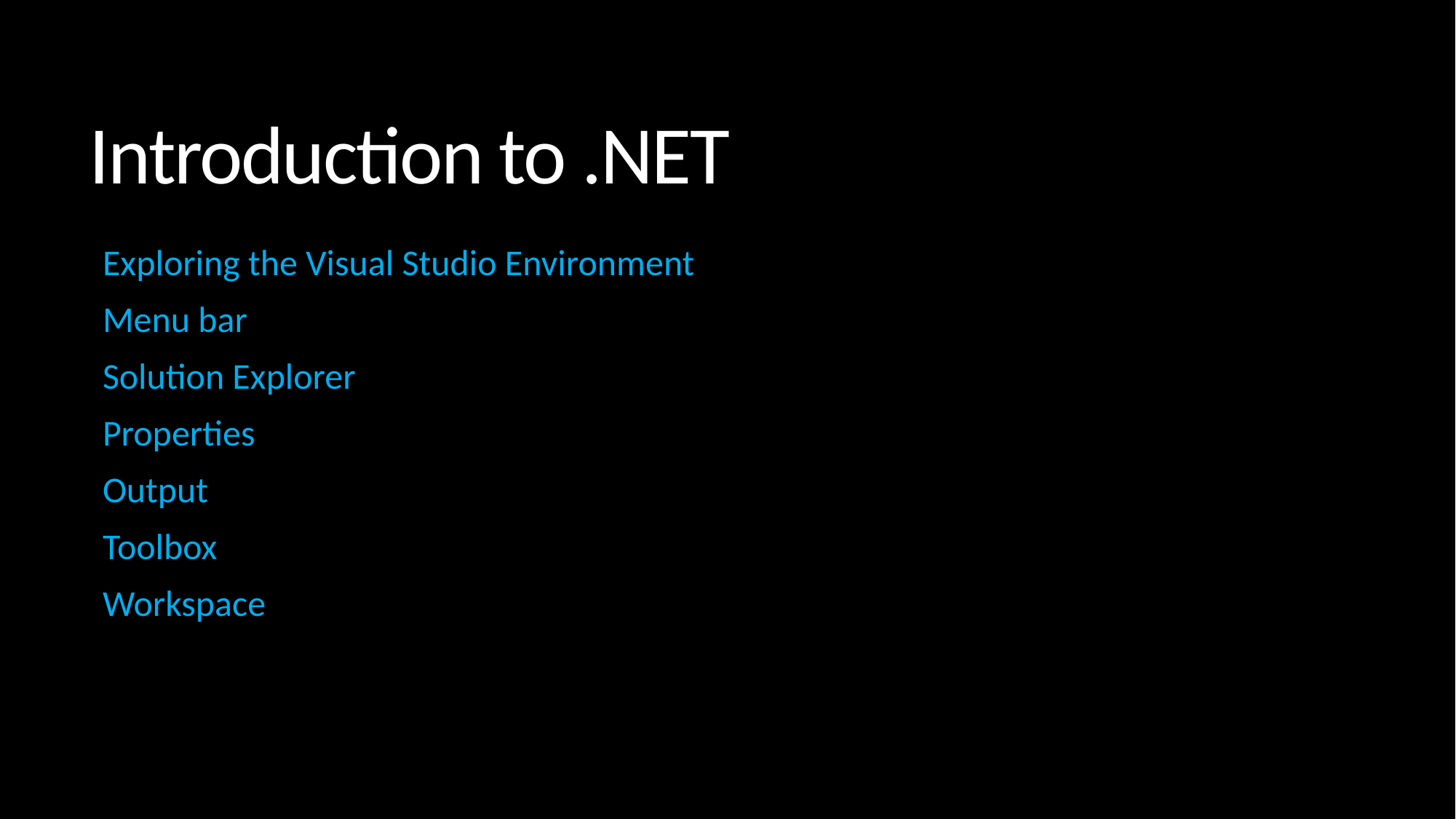

# Introduction to .NET
Exploring the Visual Studio Environment
Menu bar
Solution Explorer
Properties
Output
Toolbox
Workspace